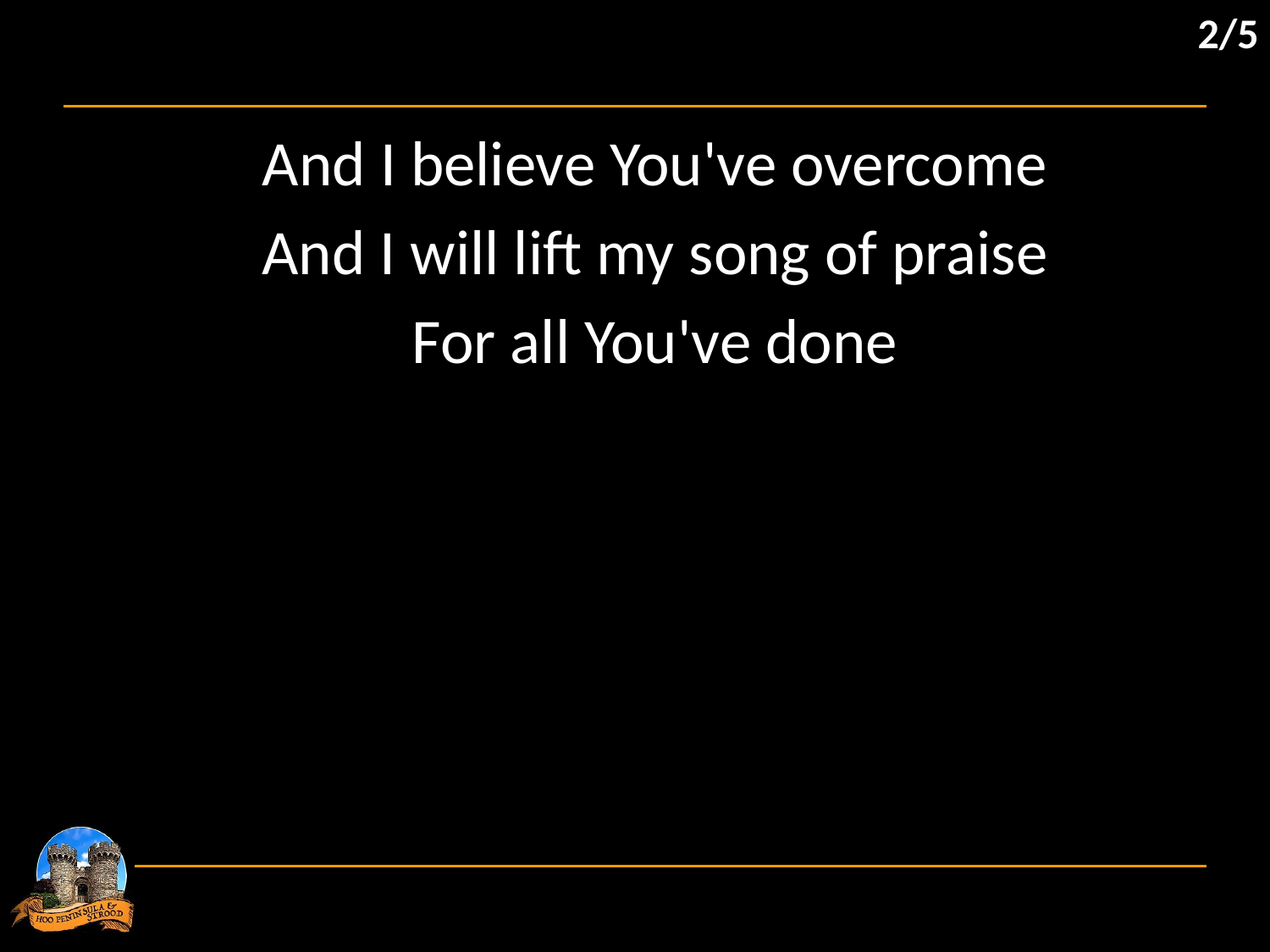

2/5
And I believe You've overcome
And I will lift my song of praise
For all You've done